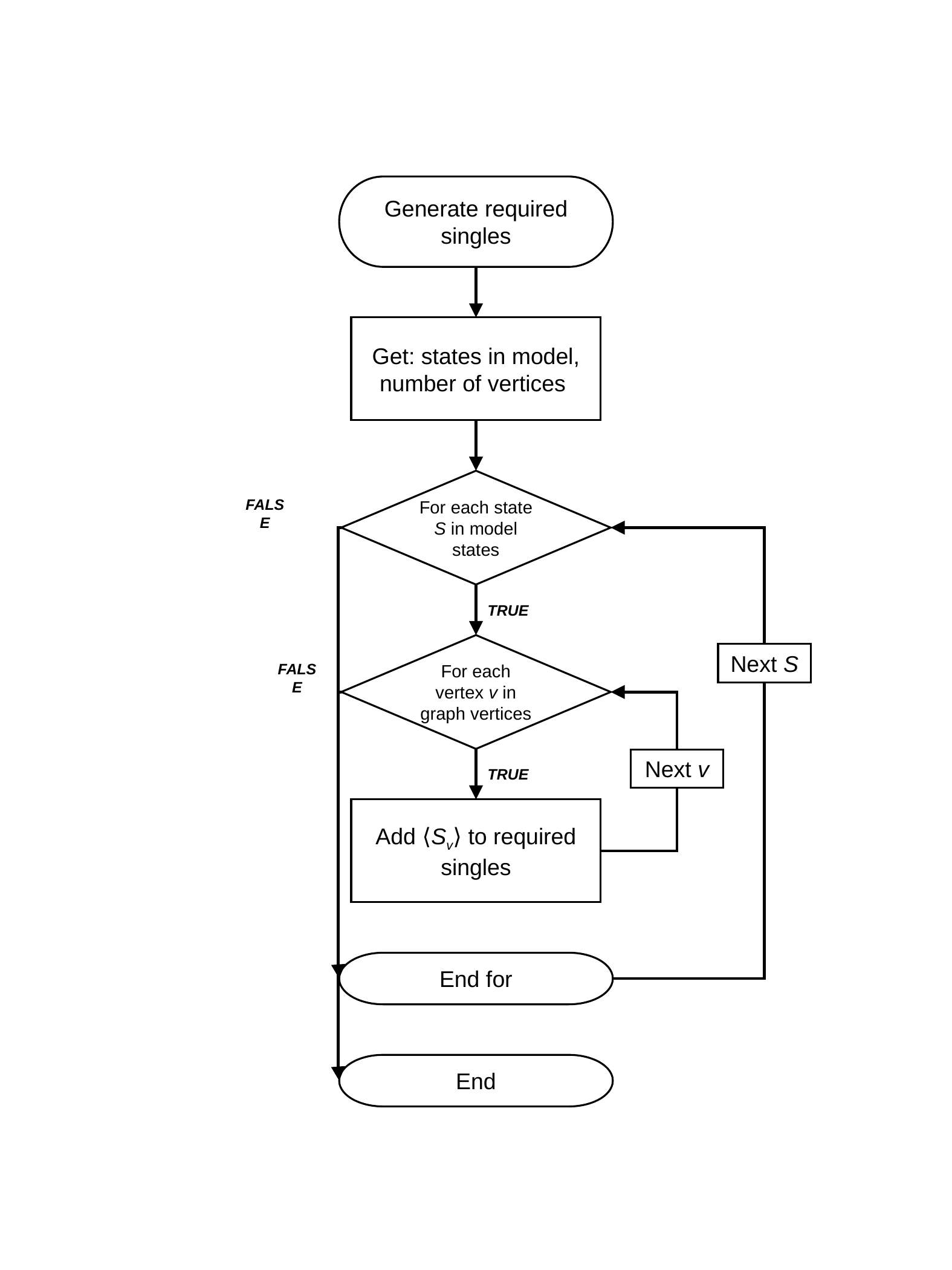

Generate required singles
Get: states in model, number of vertices
For each state S in model states
FALSE
TRUE
For each vertex v in graph vertices
Next S
FALSE
Next v
TRUE
Add ⟨Sv⟩ to required singles
End for
End